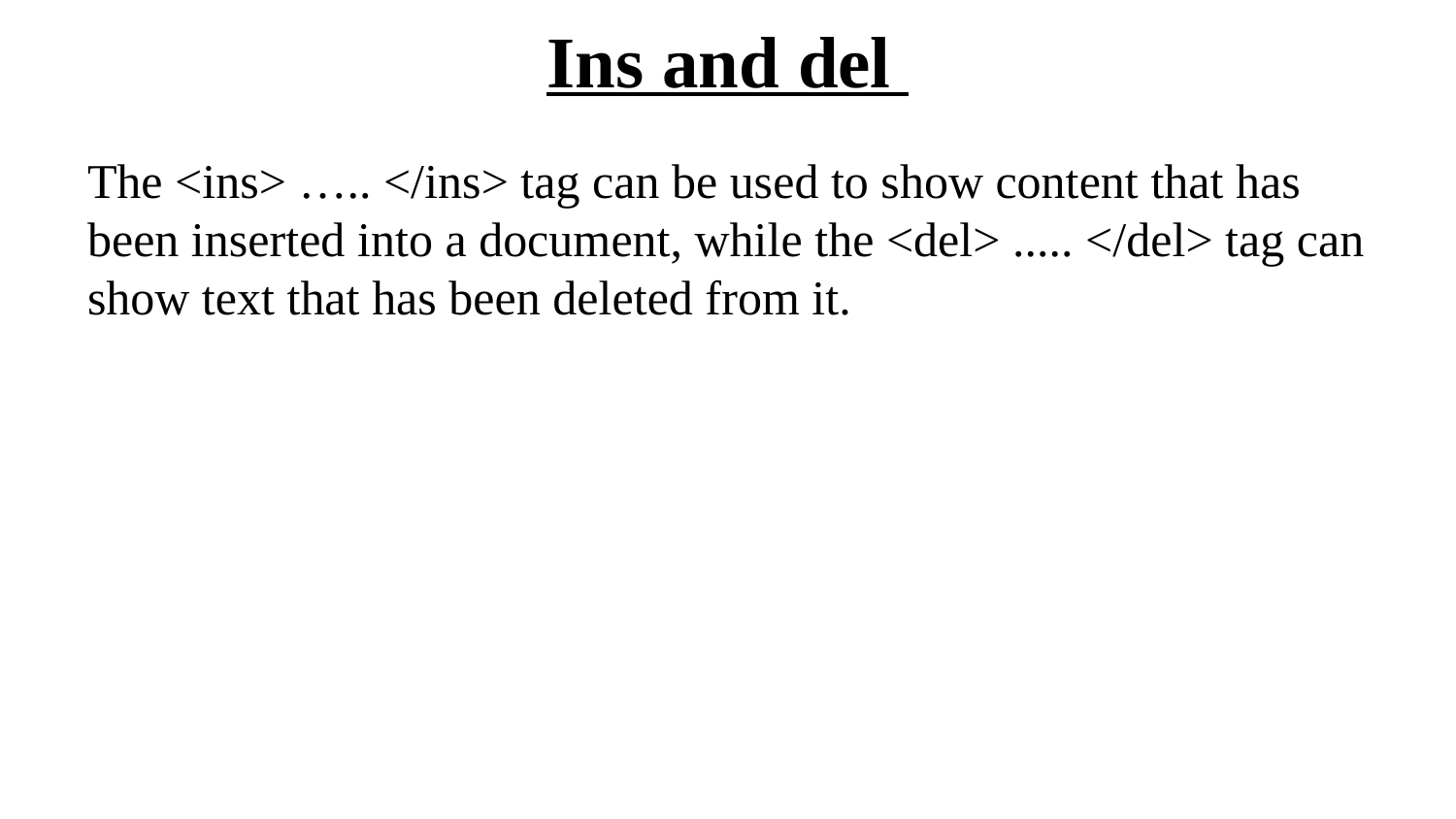

# Ins and del
The <ins> ….. </ins> tag can be used to show content that has been inserted into a document, while the <del> ..... </del> tag can show text that has been deleted from it.